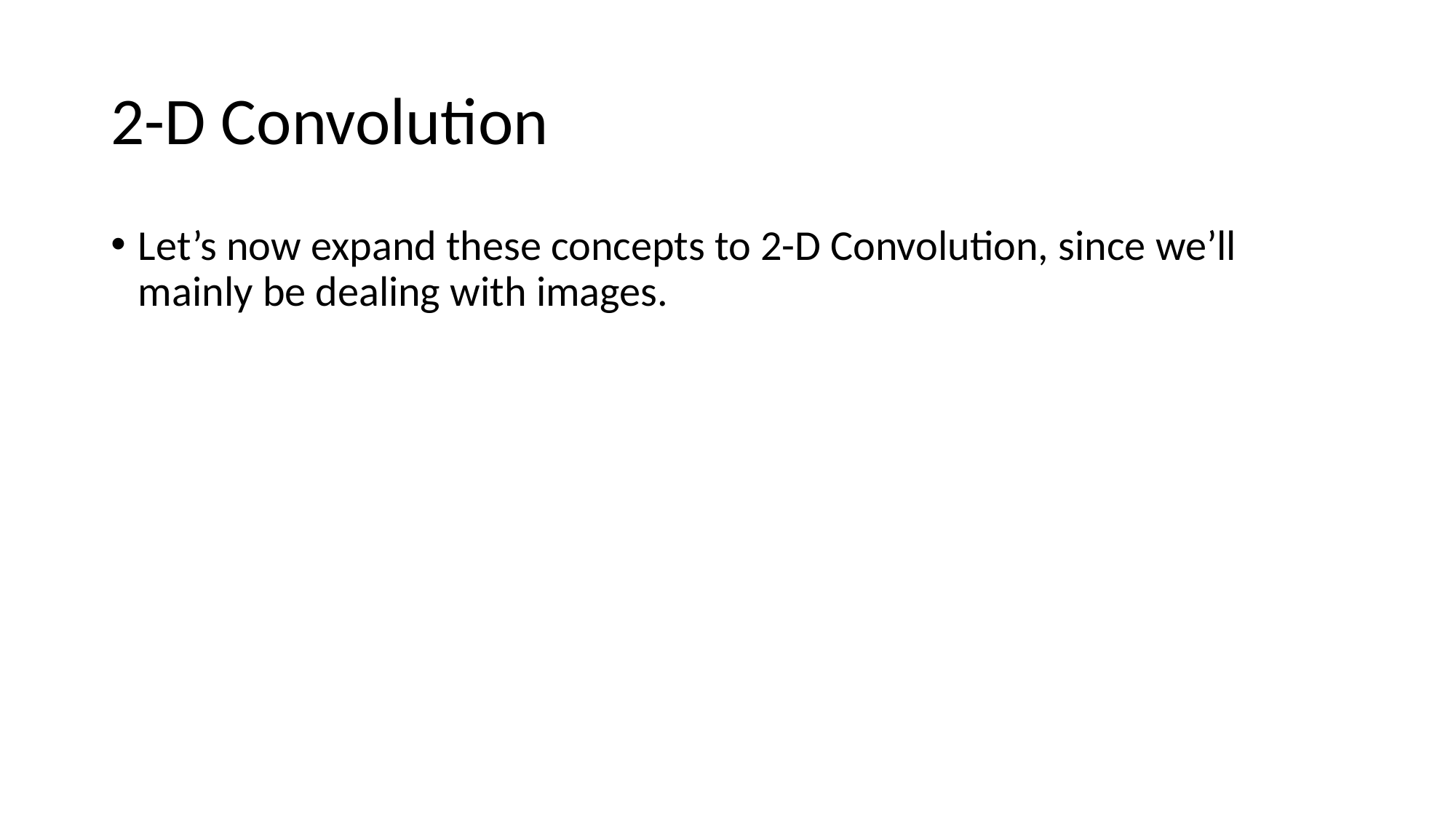

# 2-D Convolution
Let’s now expand these concepts to 2-D Convolution, since we’ll mainly be dealing with images.